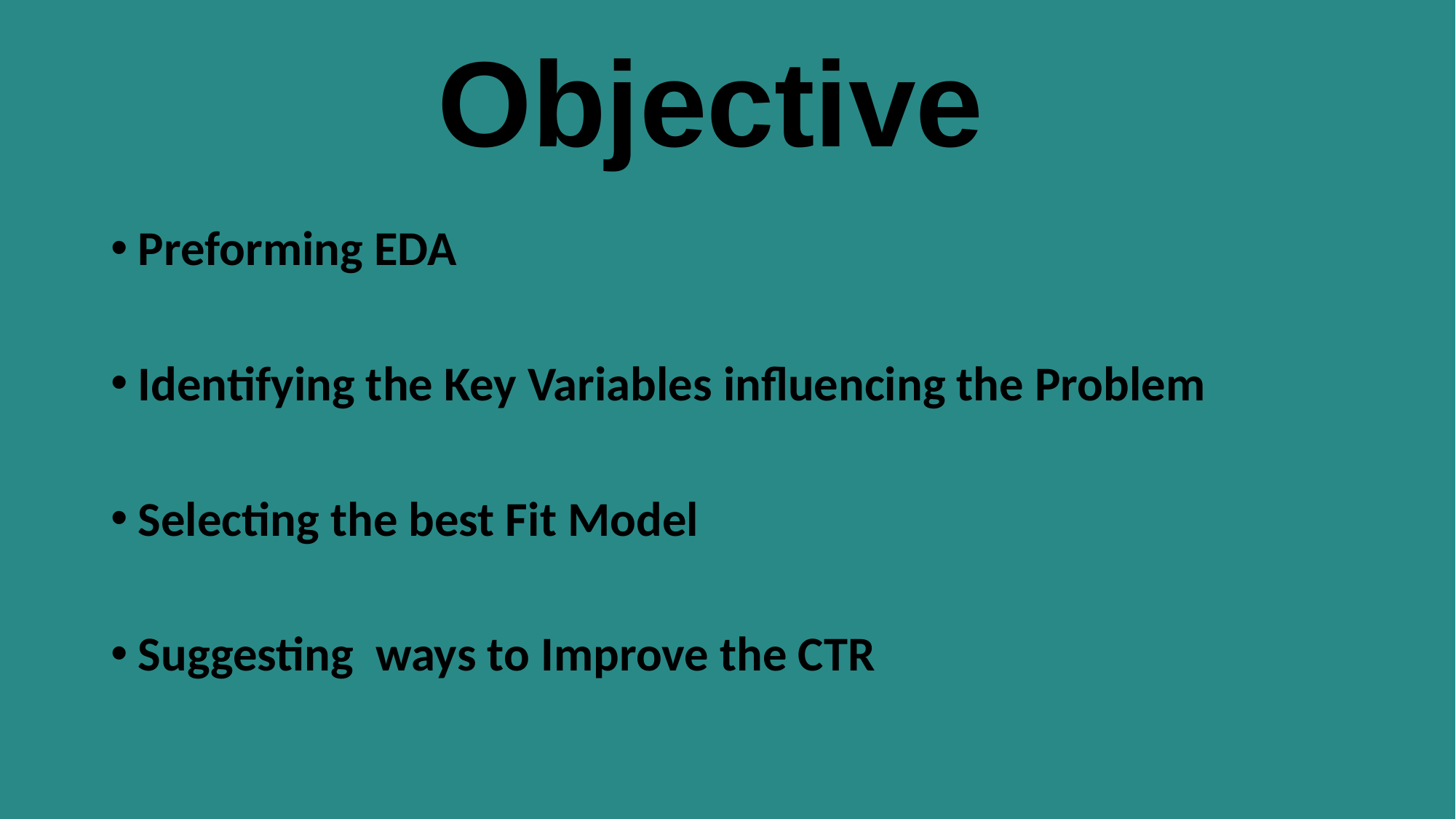

# Objective
Preforming EDA

Identifying the Key Variables influencing the Problem

Selecting the best Fit Model

Suggesting  ways to Improve the CTR